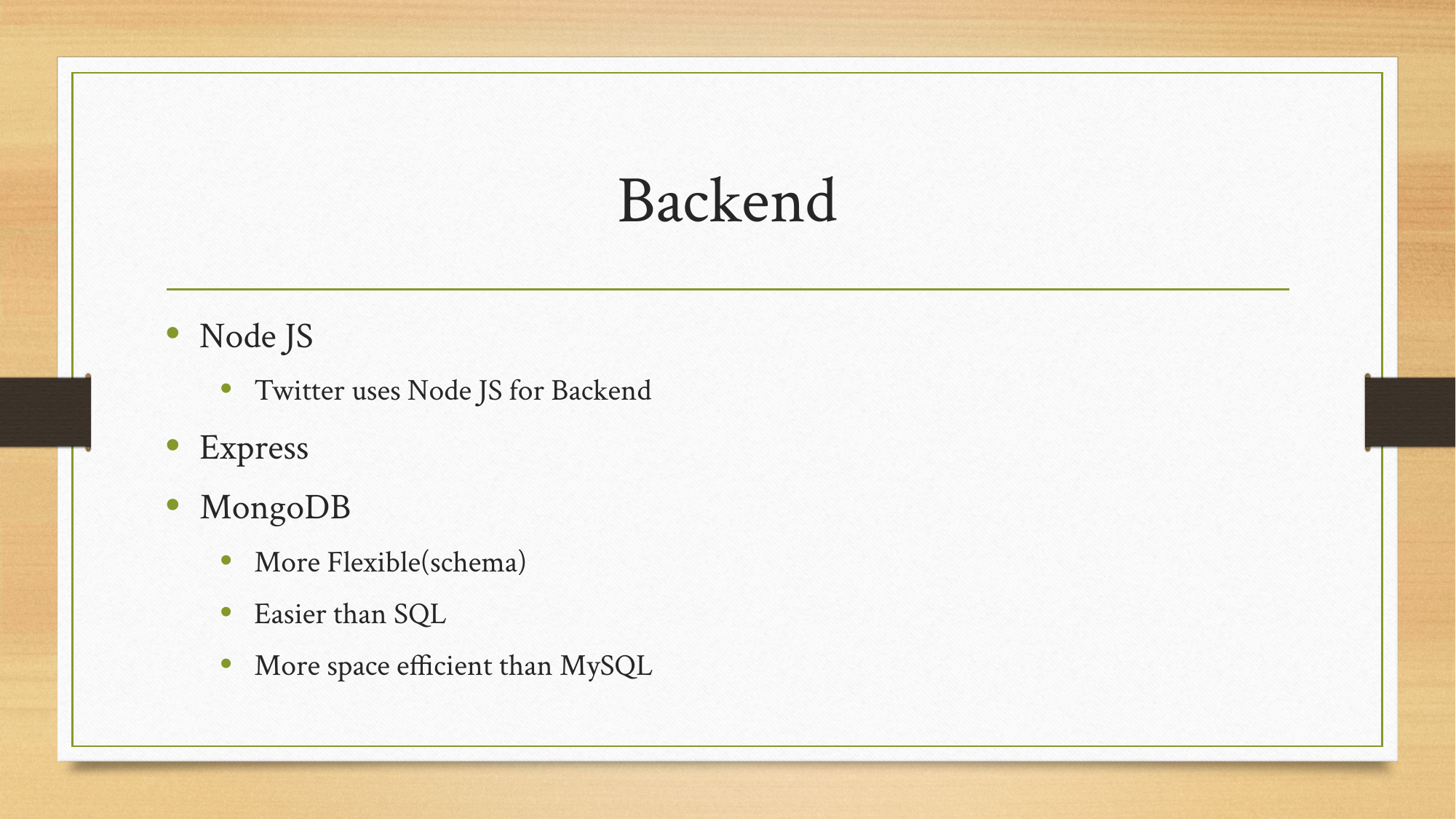

# Backend
Node JS
Twitter uses Node JS for Backend
Express
MongoDB
More Flexible(schema)
Easier than SQL
More space efficient than MySQL